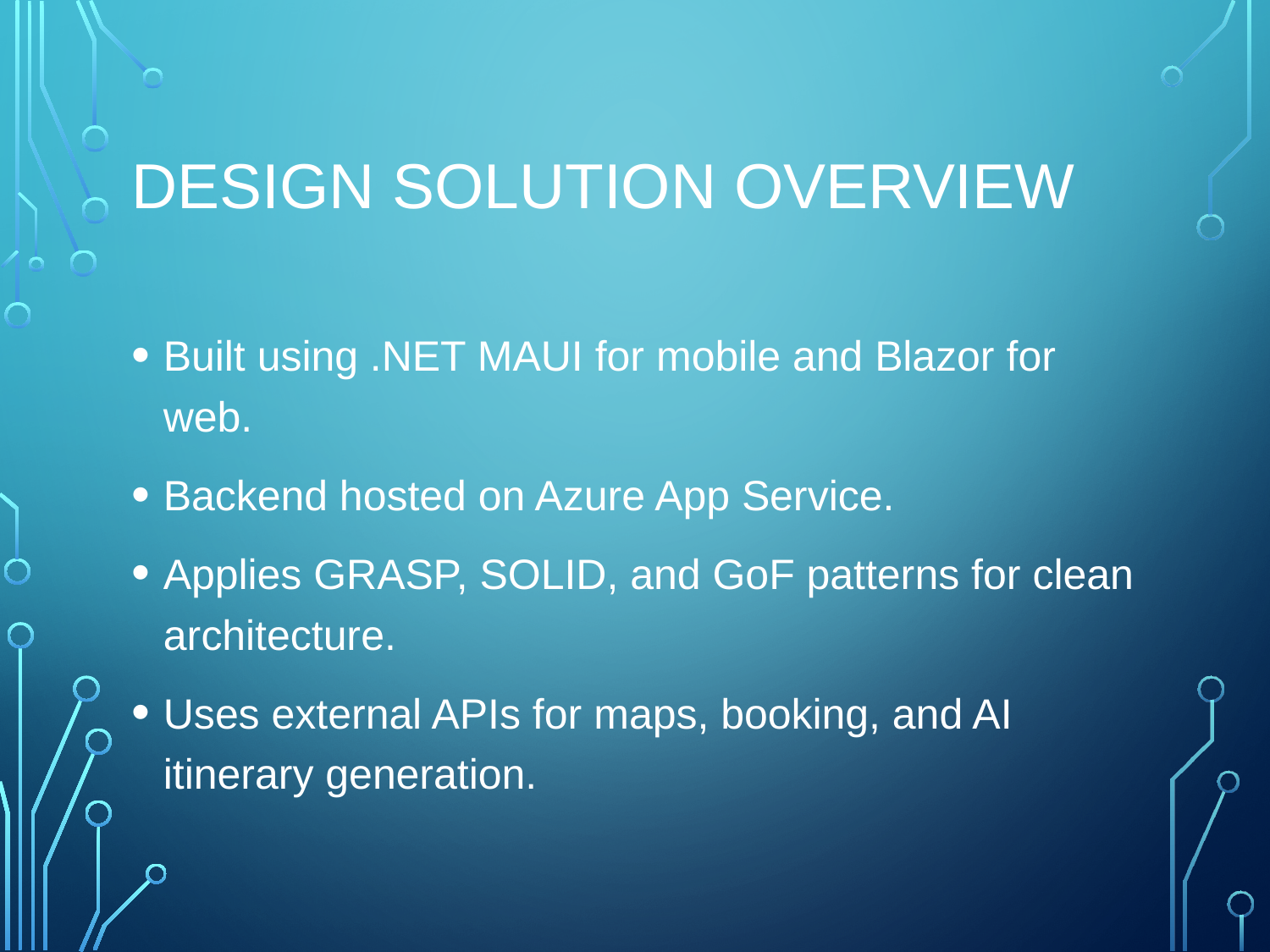

# Design Solution Overview
Built using .NET MAUI for mobile and Blazor for web.
Backend hosted on Azure App Service.
Applies GRASP, SOLID, and GoF patterns for clean architecture.
Uses external APIs for maps, booking, and AI itinerary generation.